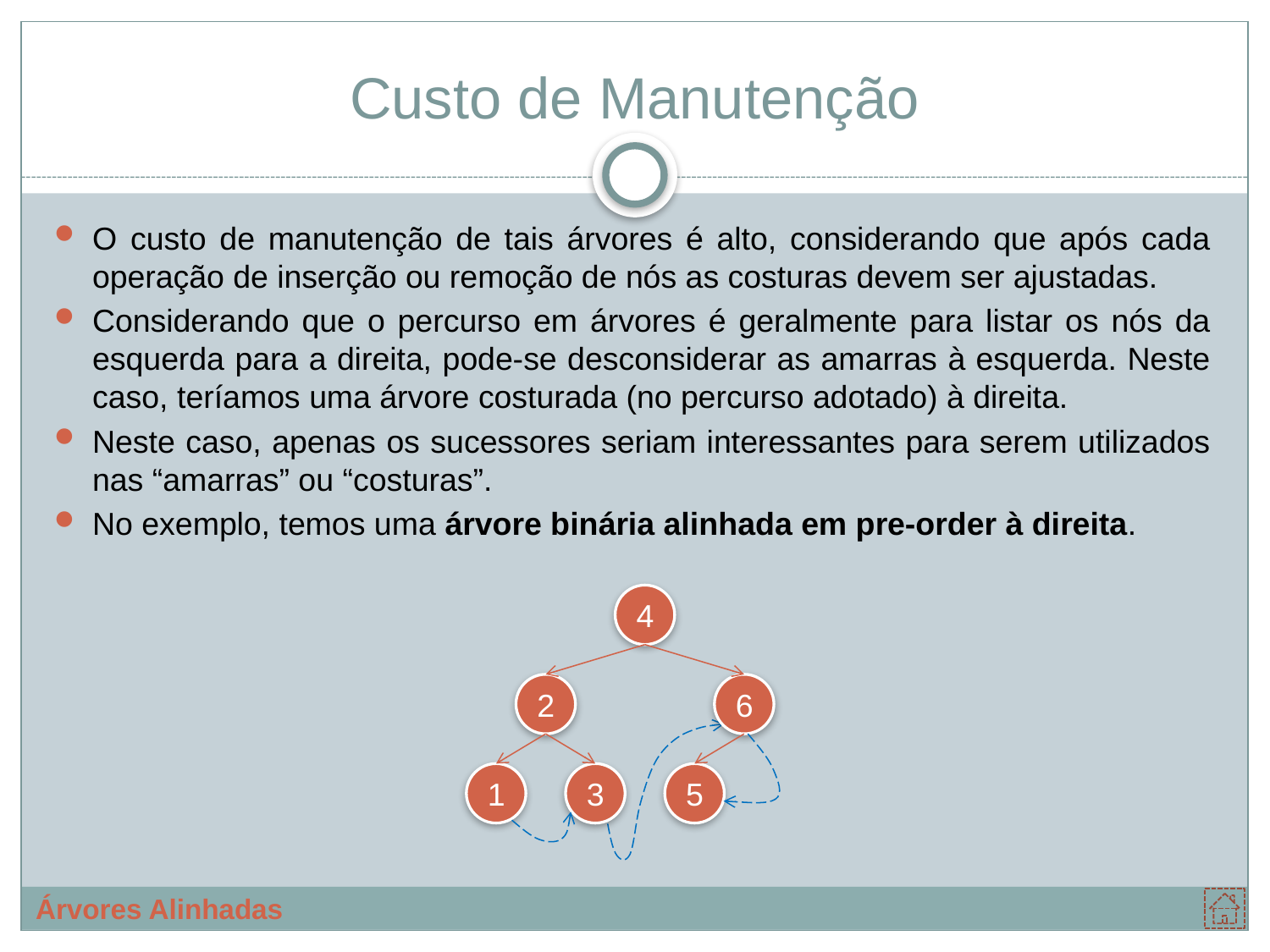

# Custo de Manutenção
O custo de manutenção de tais árvores é alto, considerando que após cada operação de inserção ou remoção de nós as costuras devem ser ajustadas.
Considerando que o percurso em árvores é geralmente para listar os nós da esquerda para a direita, pode-se desconsiderar as amarras à esquerda. Neste caso, teríamos uma árvore costurada (no percurso adotado) à direita.
Neste caso, apenas os sucessores seriam interessantes para serem utilizados nas “amarras” ou “costuras”.
No exemplo, temos uma árvore binária alinhada em pre-order à direita.

4
2
6

1
3
5

Árvores Alinhadas